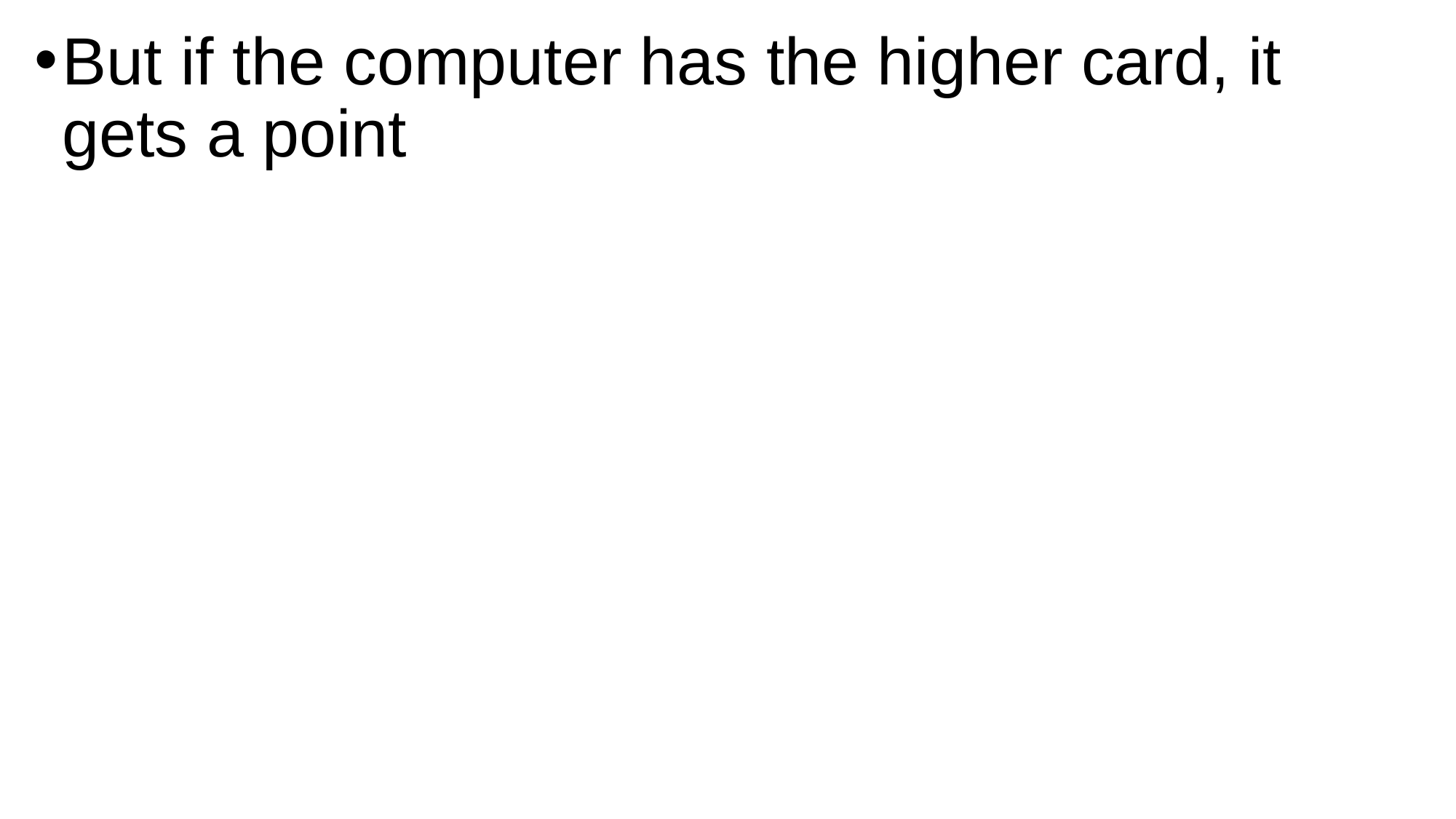

But if the computer has the higher card, it gets a point